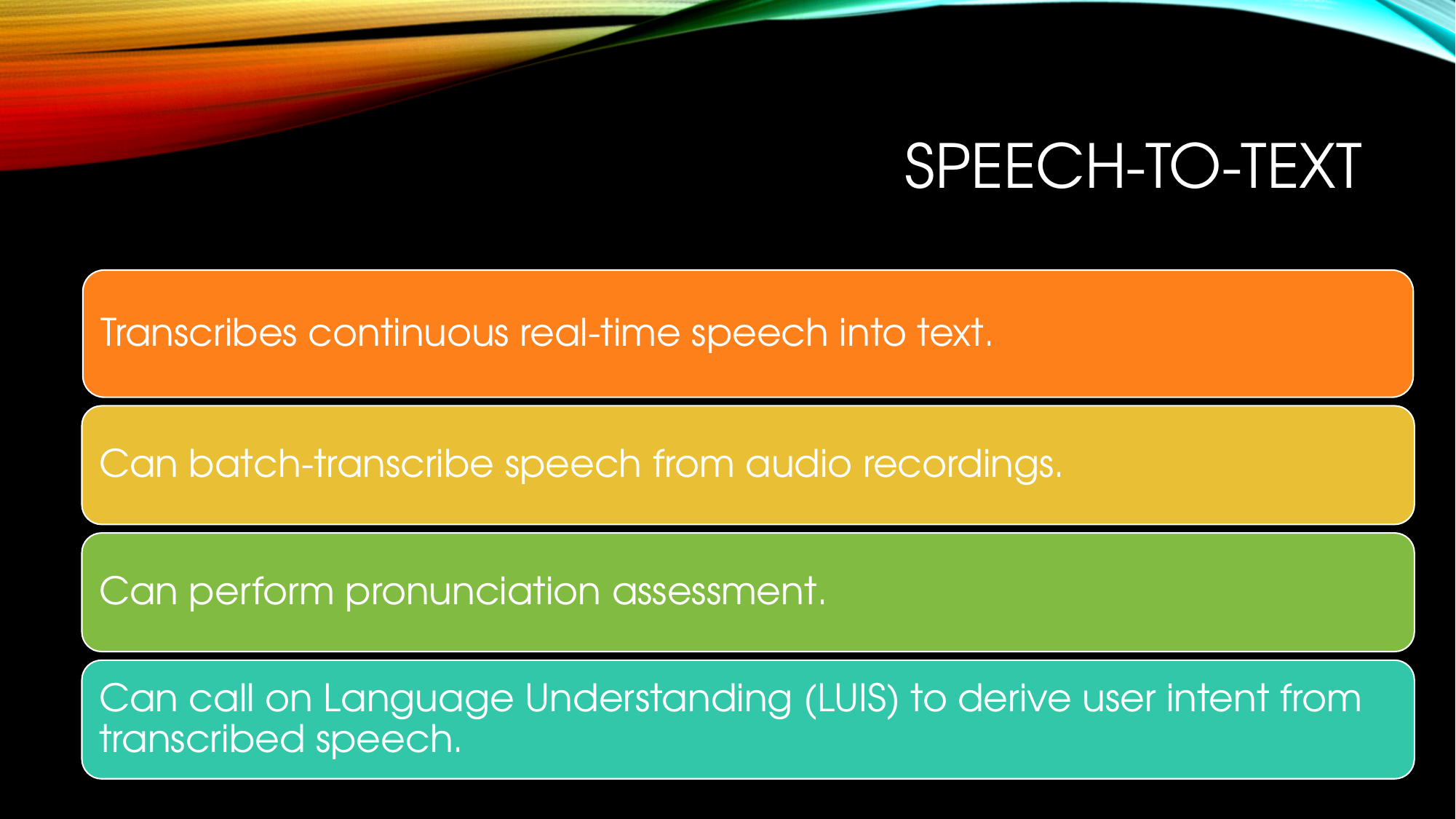

# Speech-to-text
Transcribes continuous real-time speech into text.
Can batch-transcribe speech from audio recordings.
Can perform pronunciation assessment.
Can call on Language Understanding (LUIS) to derive user intent from transcribed speech.